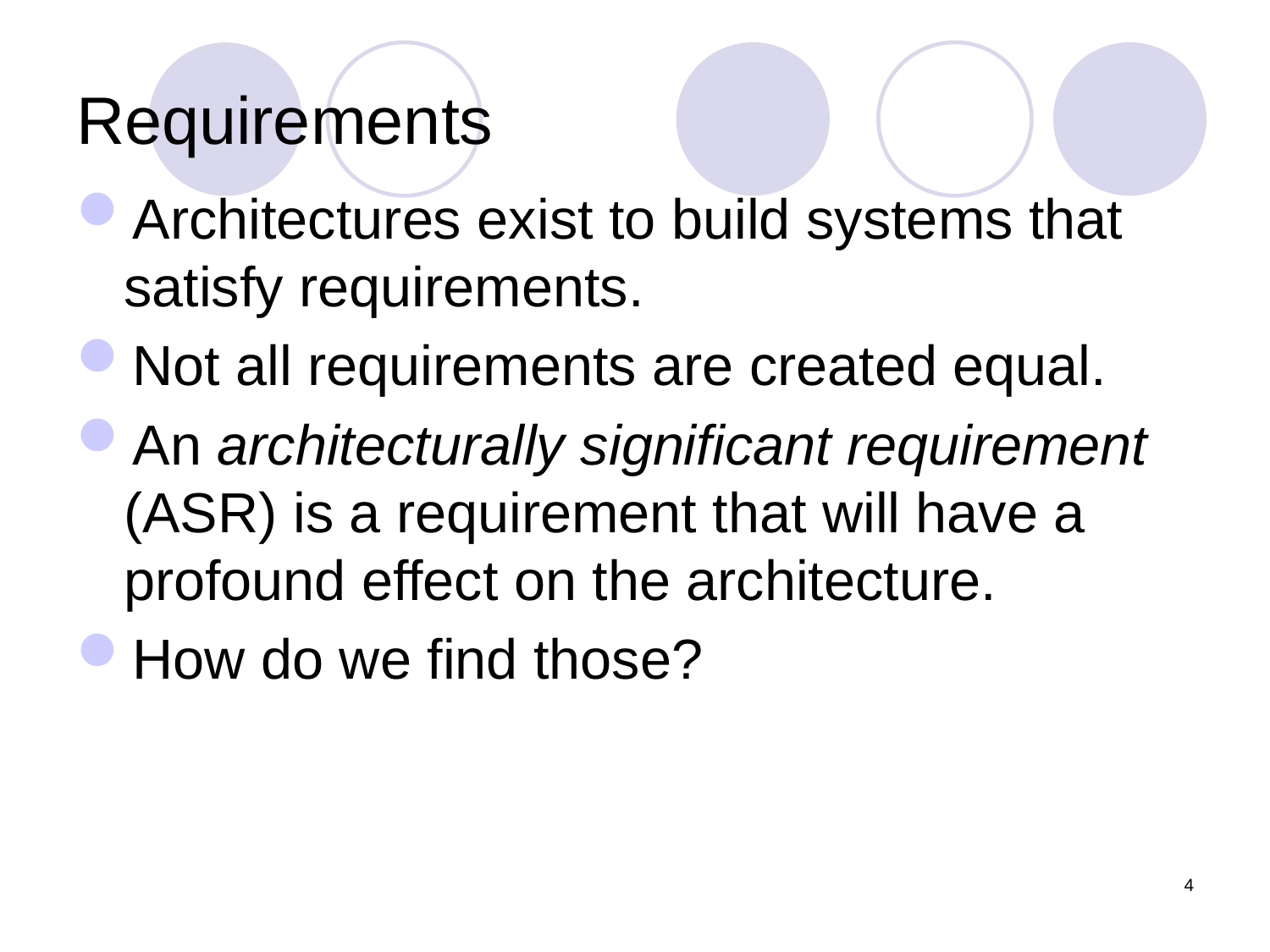

# Requirements
Architectures exist to build systems that satisfy requirements.
Not all requirements are created equal.
An architecturally significant requirement (ASR) is a requirement that will have a profound effect on the architecture.
How do we find those?
4